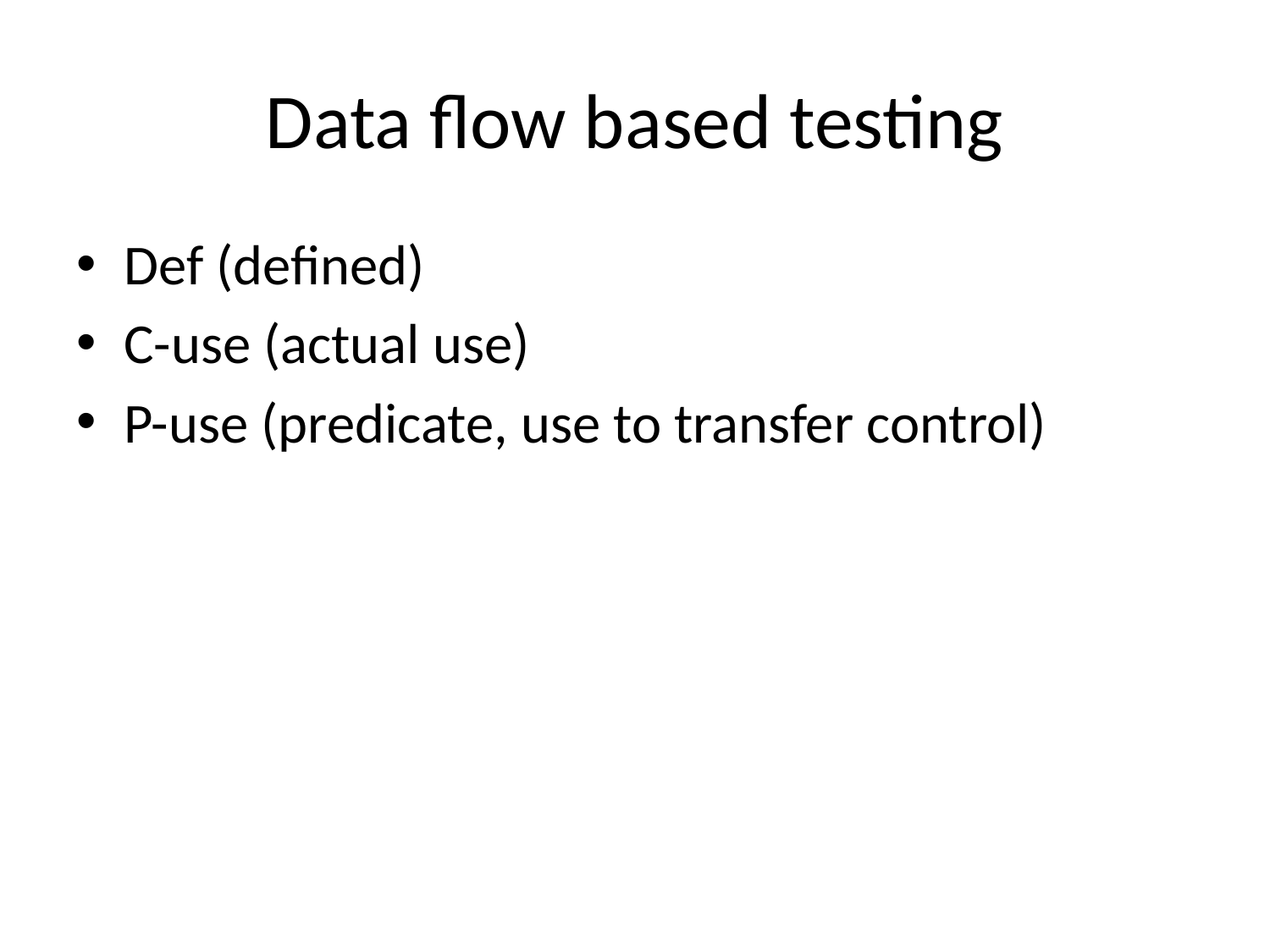

# Data flow based testing
Def (defined)
C-use (actual use)
P-use (predicate, use to transfer control)